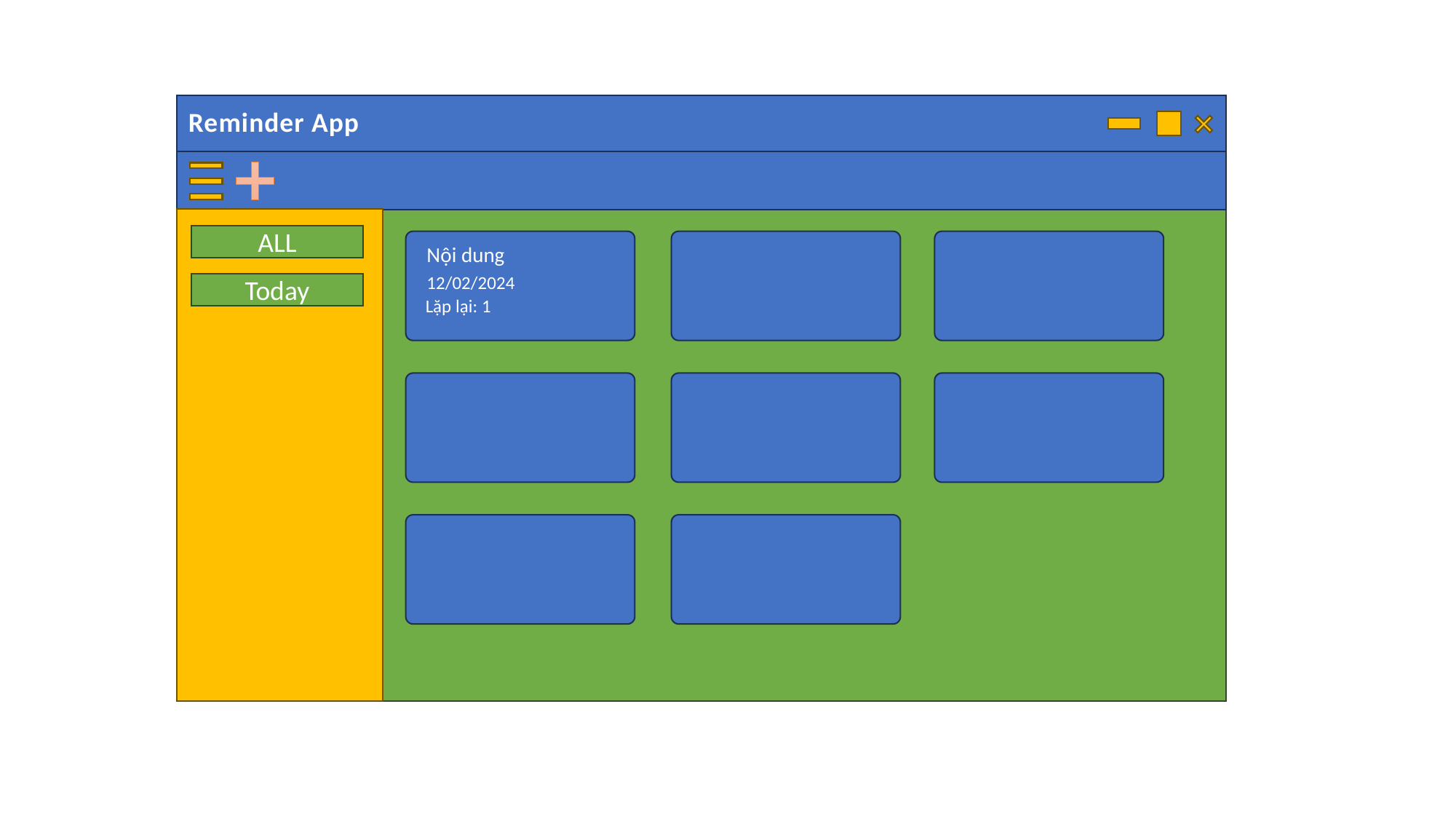

Reminder App

ALL

Nội dung
12/02/2024
Today
Lặp lại: 1